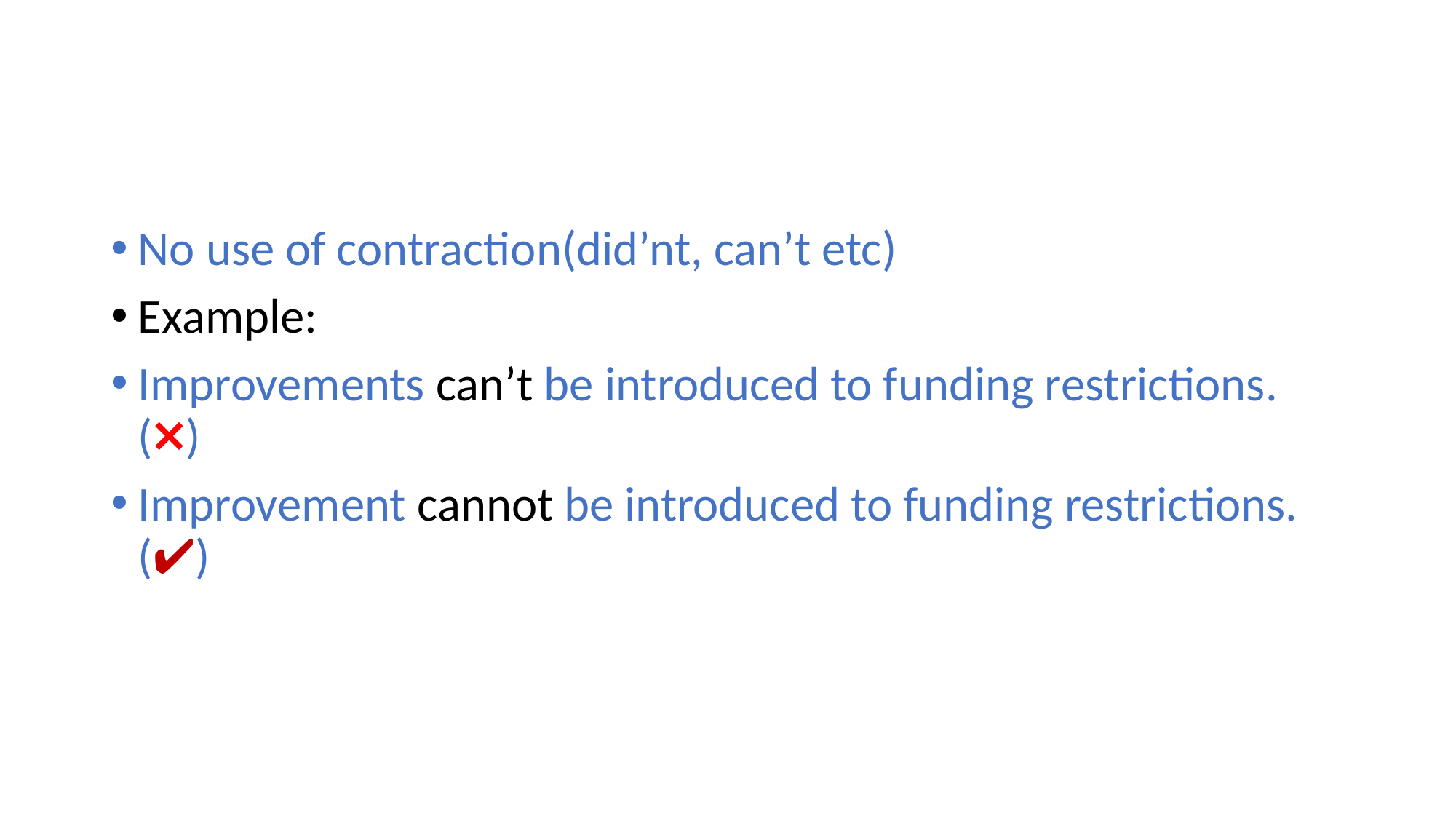

No use of contraction(did’nt, can’t etc)
Example:
Improvements can’t be introduced to funding restrictions.  (❌)
Improvement cannot be introduced to funding restrictions.(✔️)